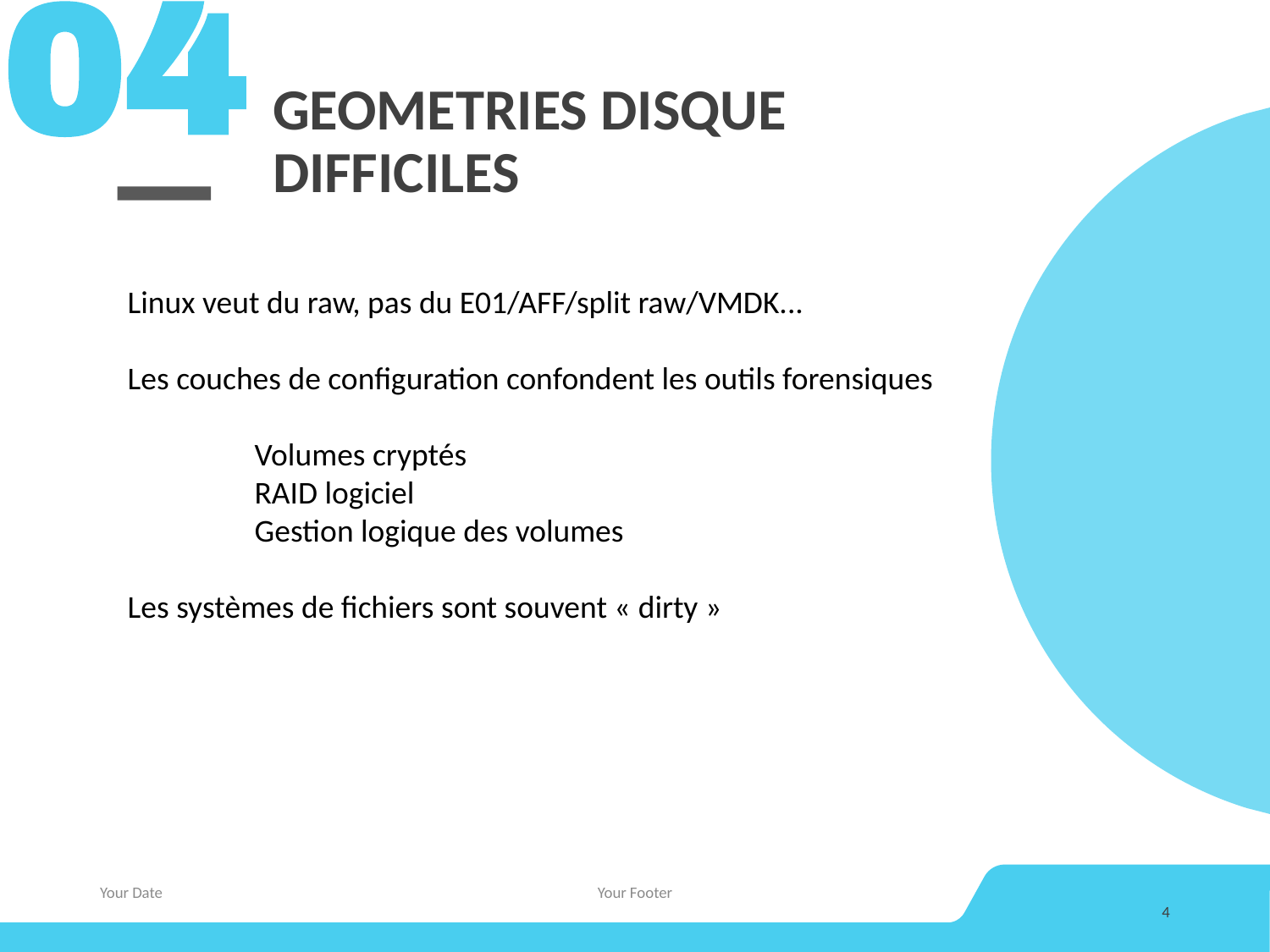

04
# GEOMETRIES DISQUE DIFFICILES

Linux veut du raw, pas du E01/AFF/split raw/VMDK...

Les couches de configuration confondent les outils forensiques

	Volumes cryptés
	RAID logiciel
	Gestion logique des volumes

Les systèmes de fichiers sont souvent « dirty »

Your Date
Your Footer
4